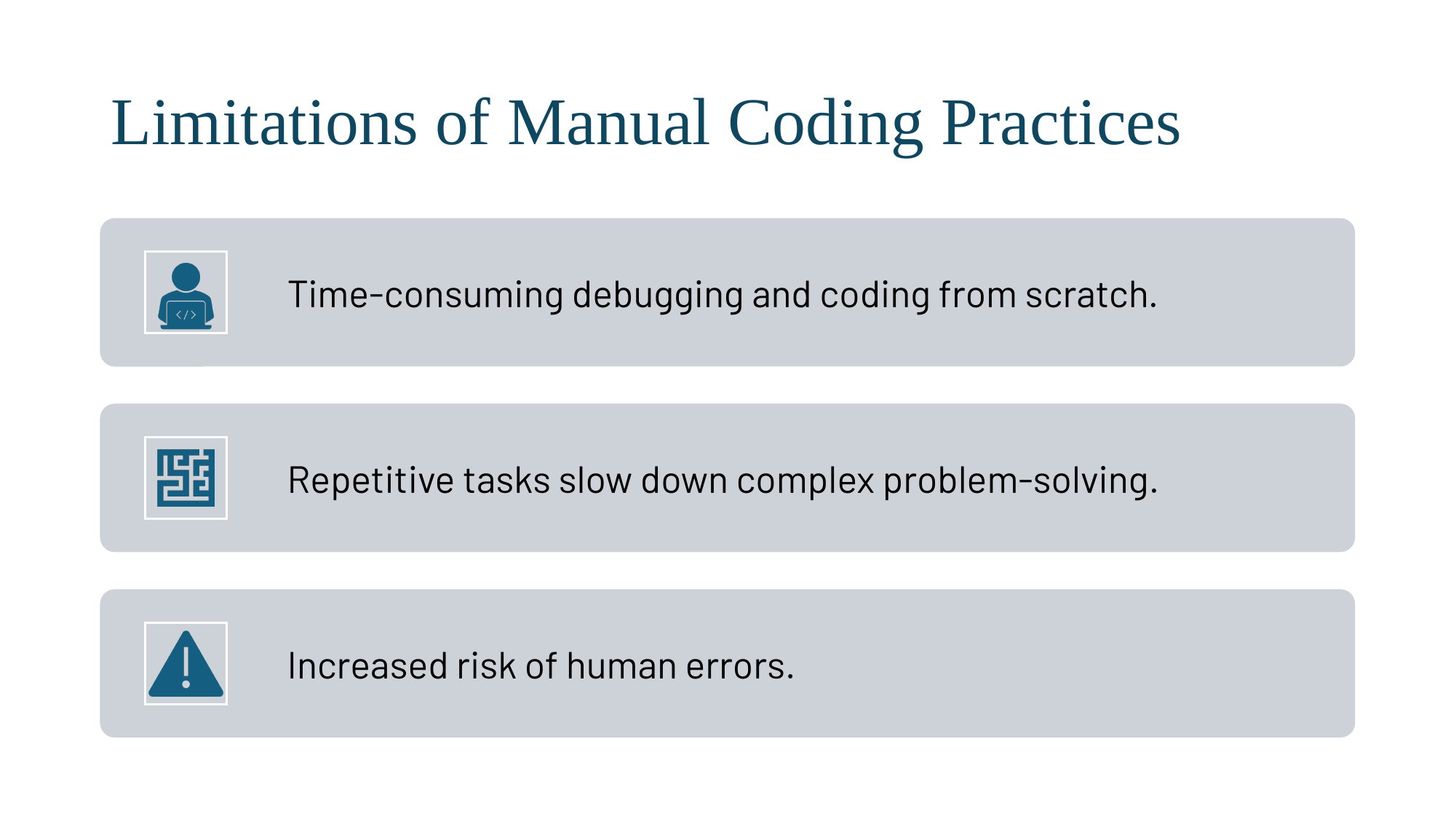

# Limitations of Manual Coding Practices
Time-consuming debugging and coding from scratch.
Repetitive tasks slow down complex problem-solving.
Increased risk of human errors.